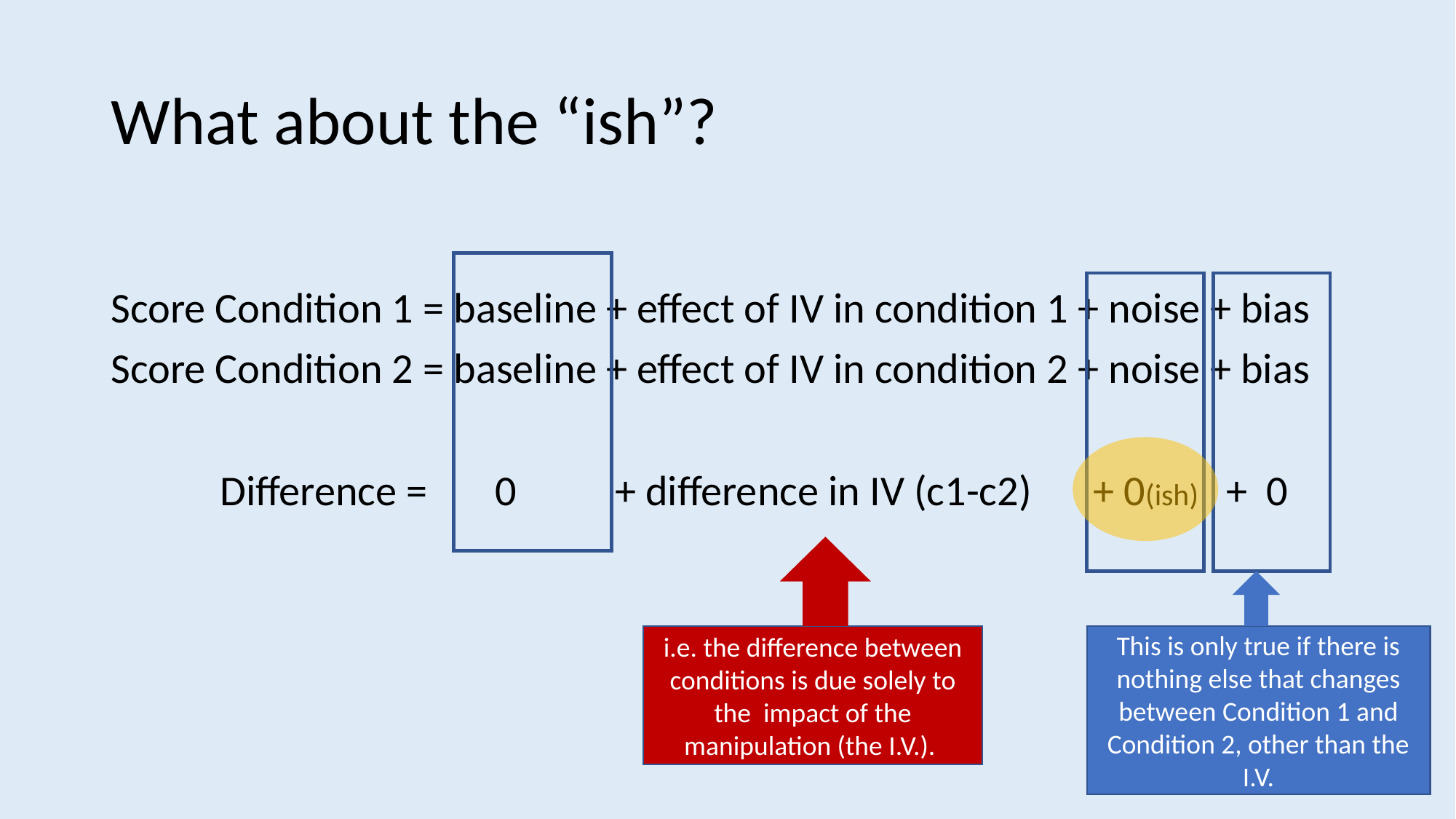

# What about the “ish”?

Score Condition 1 = baseline + effect of IV in condition 1 + noise + bias
Score Condition 2 = baseline + effect of IV in condition 2 + noise + bias

	Difference =       0	       + difference in IV (c1-c2) 	+ 0(ish)    +  0

i.e. the difference between conditions is due solely to the  impact of the manipulation (the I.V.).
This is only true if there is nothing else that changes between Condition 1 and Condition 2, other than the I.V.